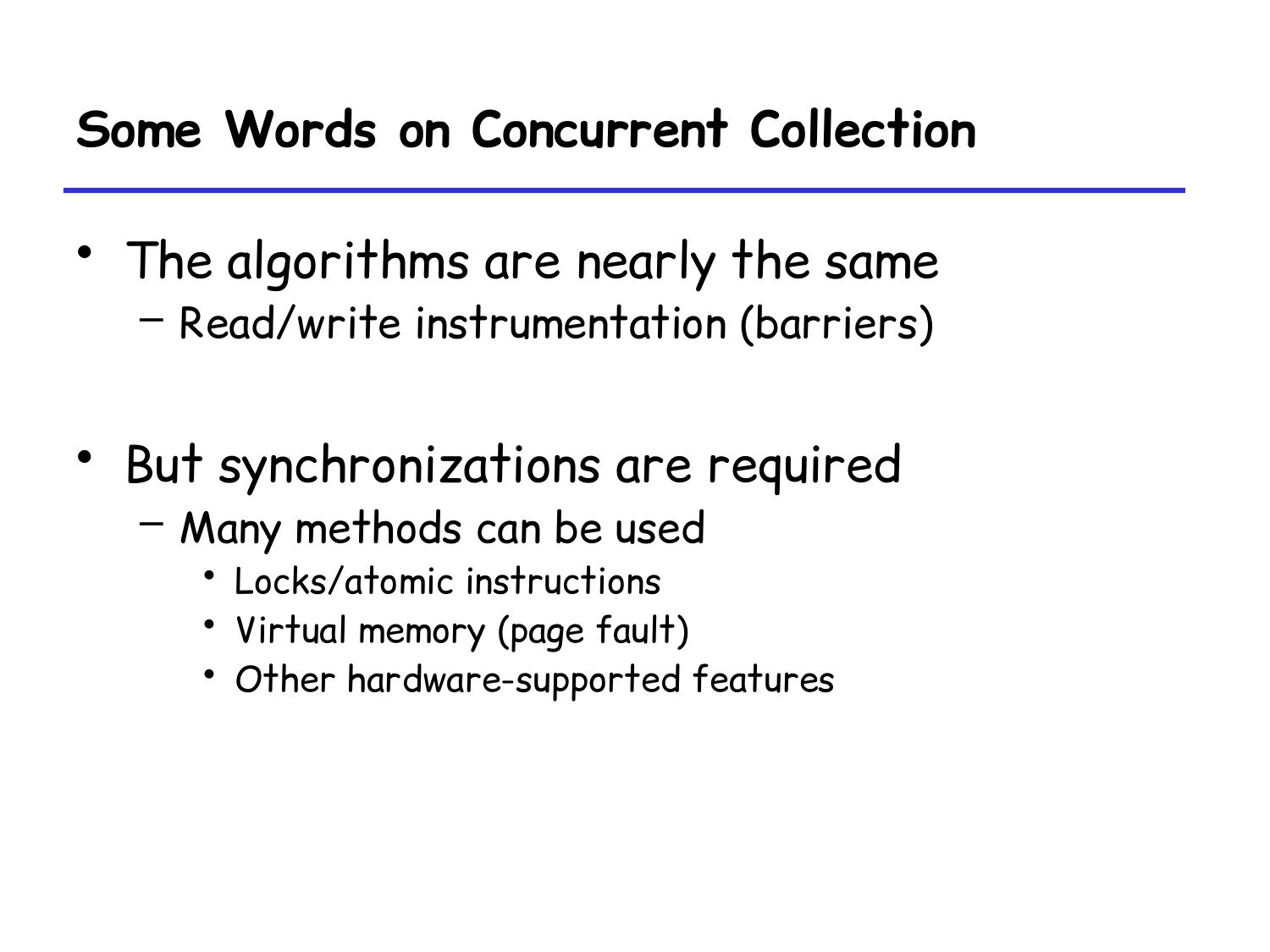

# Some Words on Concurrent Collection
The algorithms are nearly the same
Read/write instrumentation (barriers)

But synchronizations are required
Many methods can be used
Locks/atomic instructions
Virtual memory (page fault)
Other hardware-supported features

64